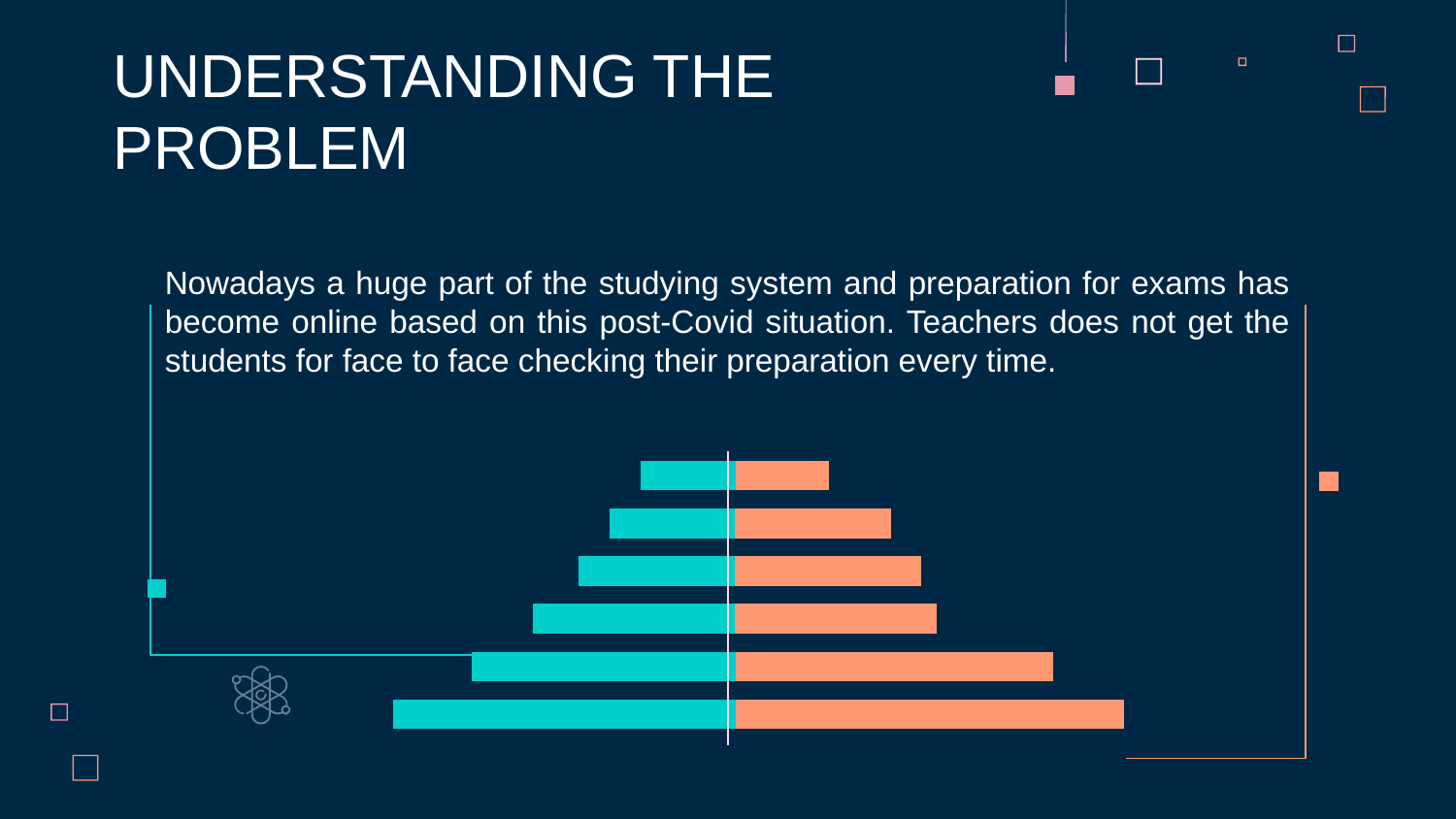

UNDERSTANDING THE PROBLEM
# Nowadays a huge part of the studying system and preparation for exams has become online based on this post-Covid situation. Teachers does not get the students for face to face checking their preparation every time.